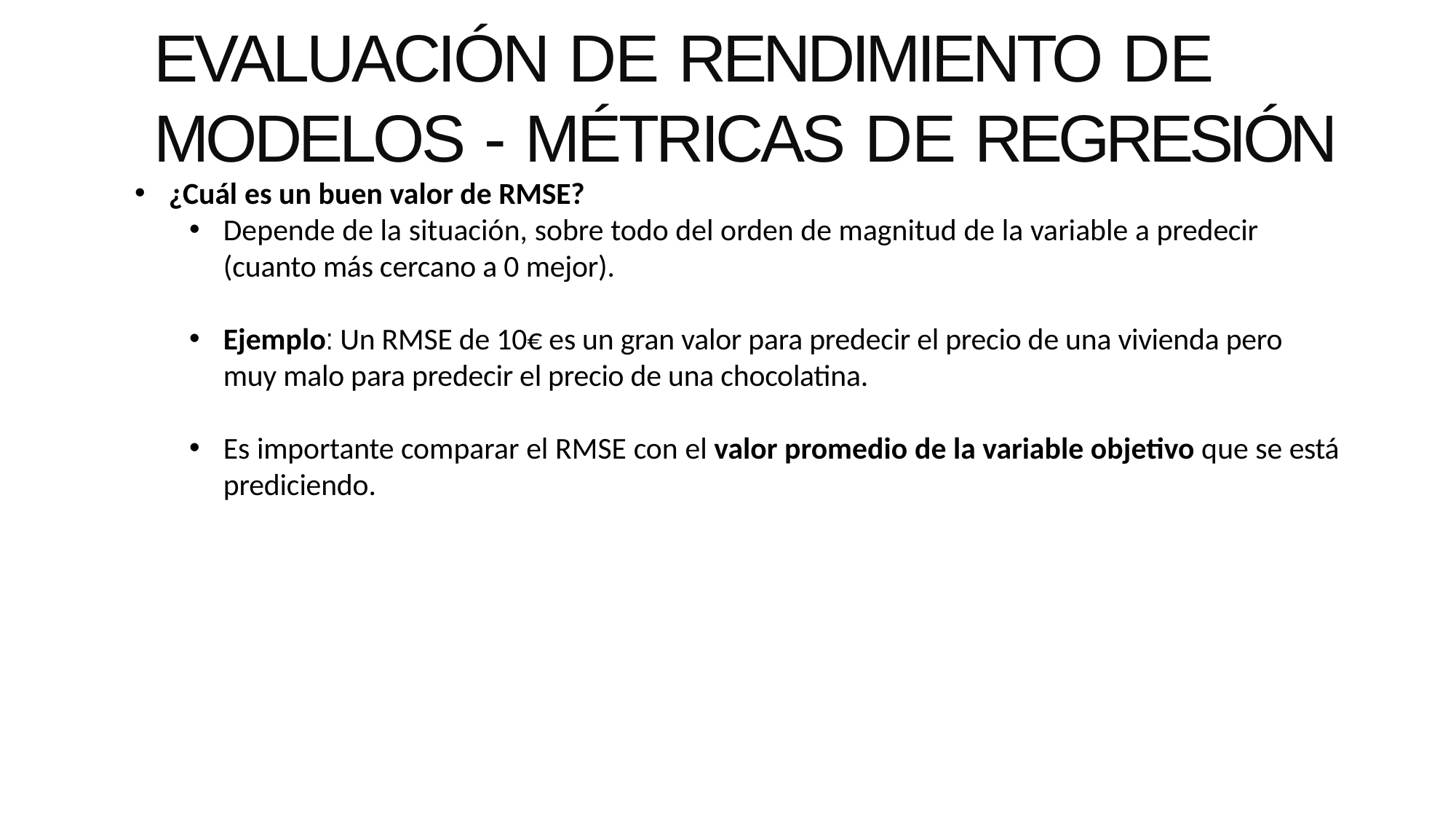

Evaluación de rendimiento de modelos - Métricas de Regresión
¿Cuál es un buen valor de RMSE?
Depende de la situación, sobre todo del orden de magnitud de la variable a predecir (cuanto más cercano a 0 mejor).
Ejemplo: Un RMSE de 10€ es un gran valor para predecir el precio de una vivienda pero muy malo para predecir el precio de una chocolatina.
Es importante comparar el RMSE con el valor promedio de la variable objetivo que se está prediciendo.